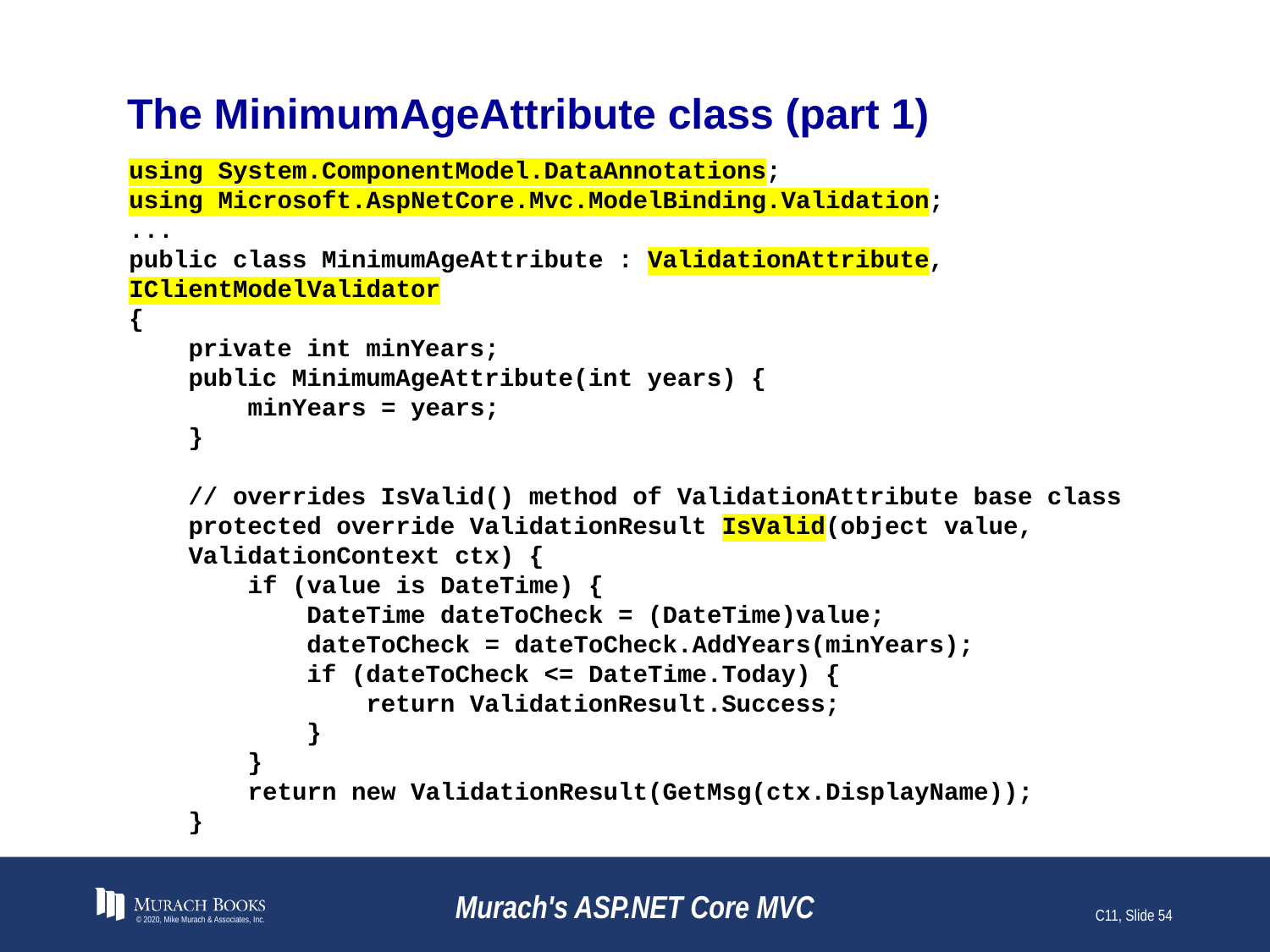

# The MinimumAgeAttribute class (part 1)
using System.ComponentModel.DataAnnotations;
using Microsoft.AspNetCore.Mvc.ModelBinding.Validation;
...
public class MinimumAgeAttribute : ValidationAttribute, IClientModelValidator
{
    private int minYears;
    public MinimumAgeAttribute(int years) {
        minYears = years;
    }

    // overrides IsValid() method of ValidationAttribute base class
    protected override ValidationResult IsValid(object value,
    ValidationContext ctx) {
        if (value is DateTime) {
            DateTime dateToCheck = (DateTime)value;
            dateToCheck = dateToCheck.AddYears(minYears);
            if (dateToCheck <= DateTime.Today) {
                return ValidationResult.Success;
            }
        }
        return new ValidationResult(GetMsg(ctx.DisplayName));
    }

© 2020, Mike Murach & Associates, Inc.
Murach's ASP.NET Core MVC

C11, Slide 54